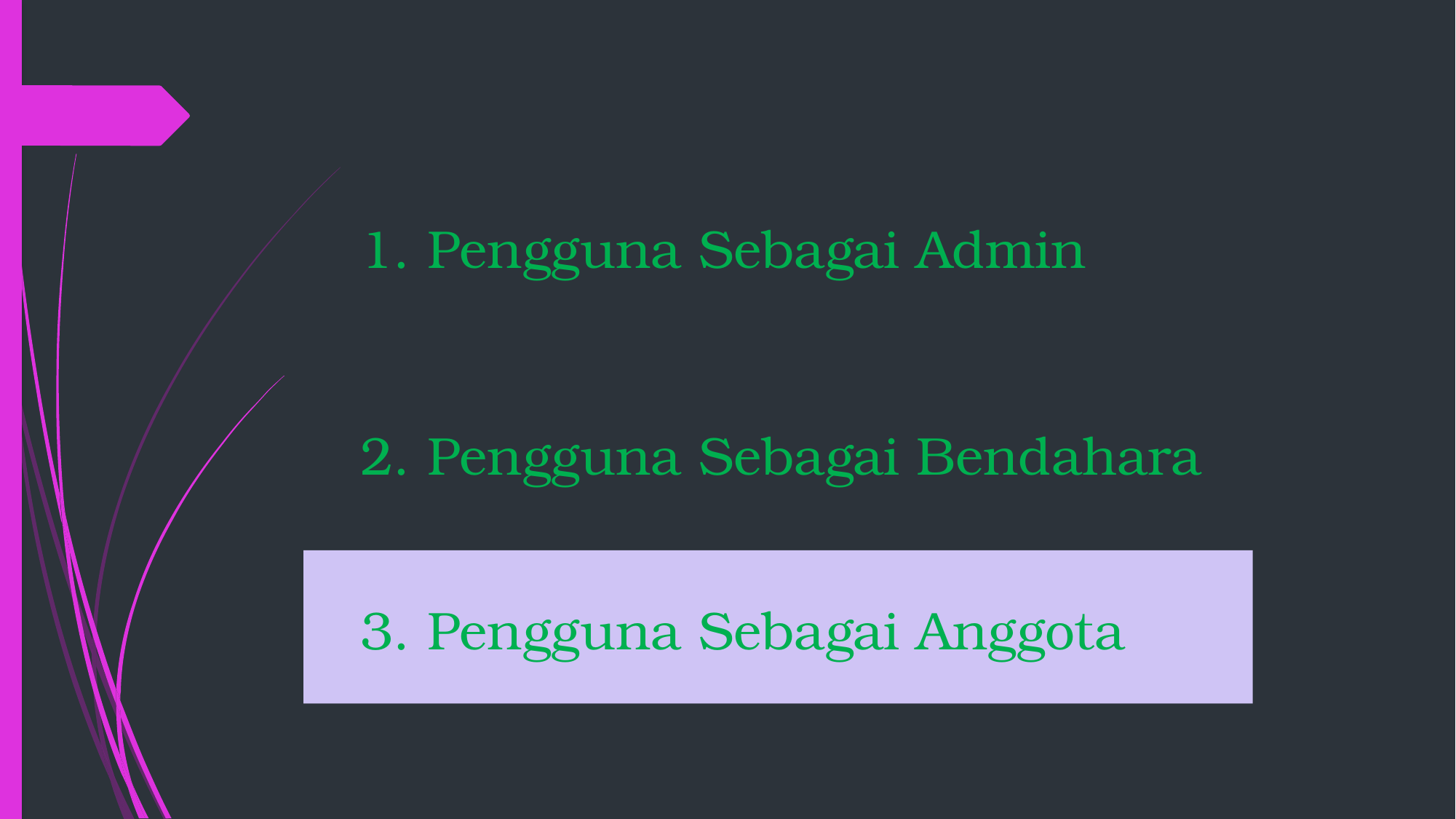

1. Pengguna Sebagai Admin
2. Pengguna Sebagai Bendahara
3. Pengguna Sebagai Anggota